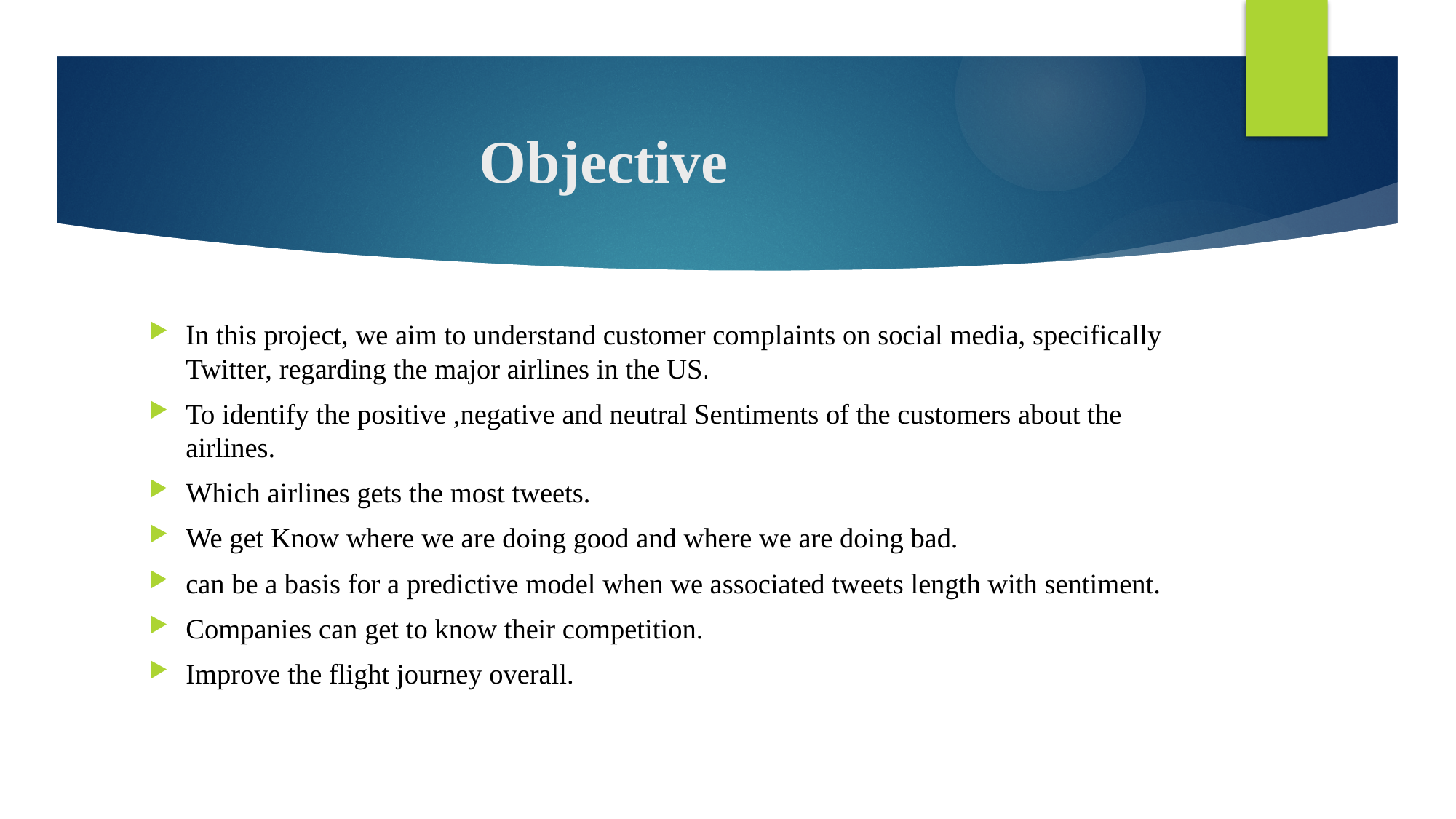

# Objective

In this project, we aim to understand customer complaints on social media, specifically Twitter, regarding the major airlines in the US.
To identify the positive ,negative and neutral Sentiments of the customers about the airlines.
Which airlines gets the most tweets.
We get Know where we are doing good and where we are doing bad.
can be a basis for a predictive model when we associated tweets length with sentiment.
Companies can get to know their competition.
Improve the flight journey overall.